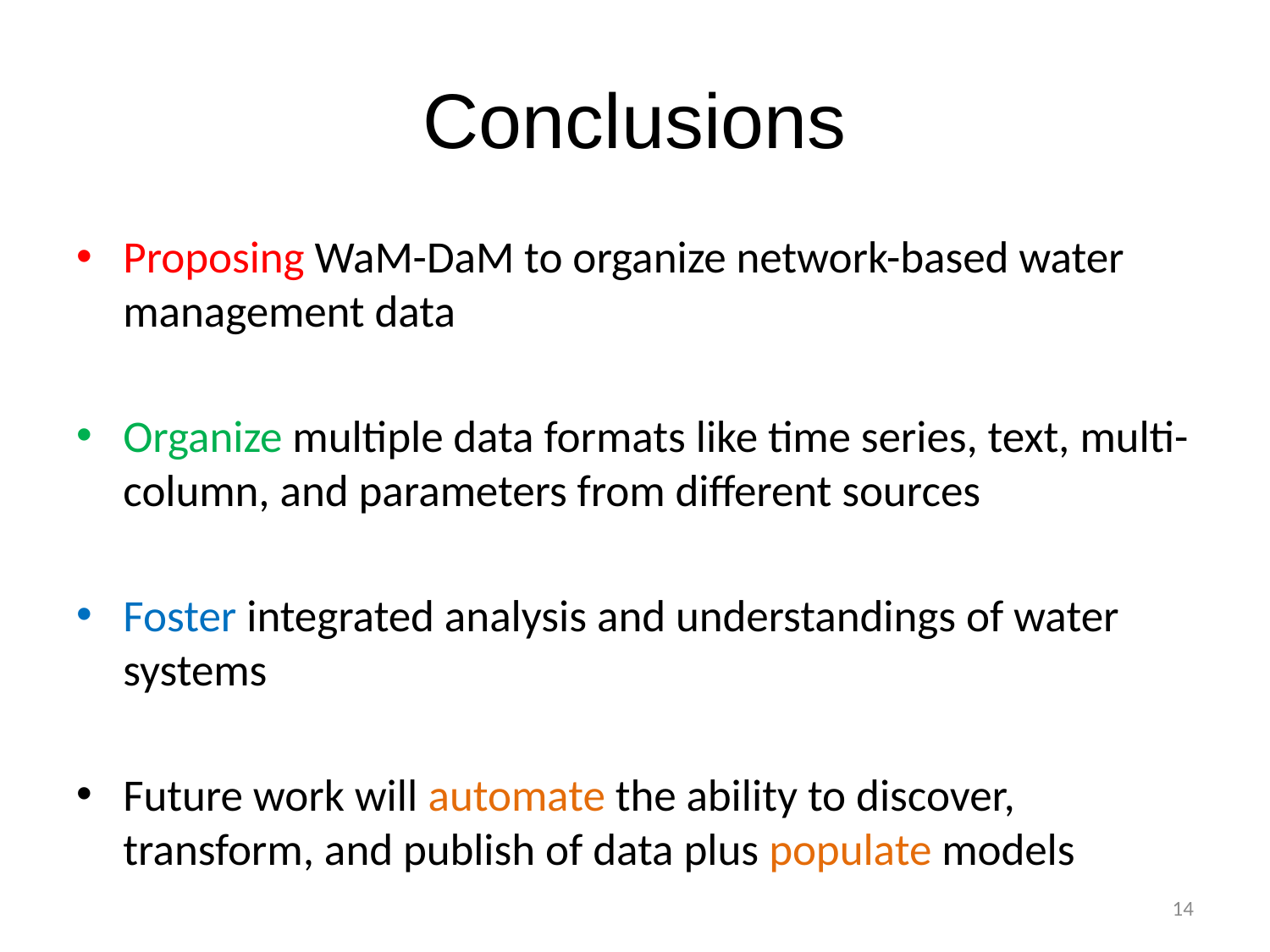

# Conclusions
Proposing WaM-DaM to organize network-based water management data

Organize multiple data formats like time series, text, multi-column, and parameters from different sources

Foster integrated analysis and understandings of water systems

Future work will automate the ability to discover, transform, and publish of data plus populate models
14